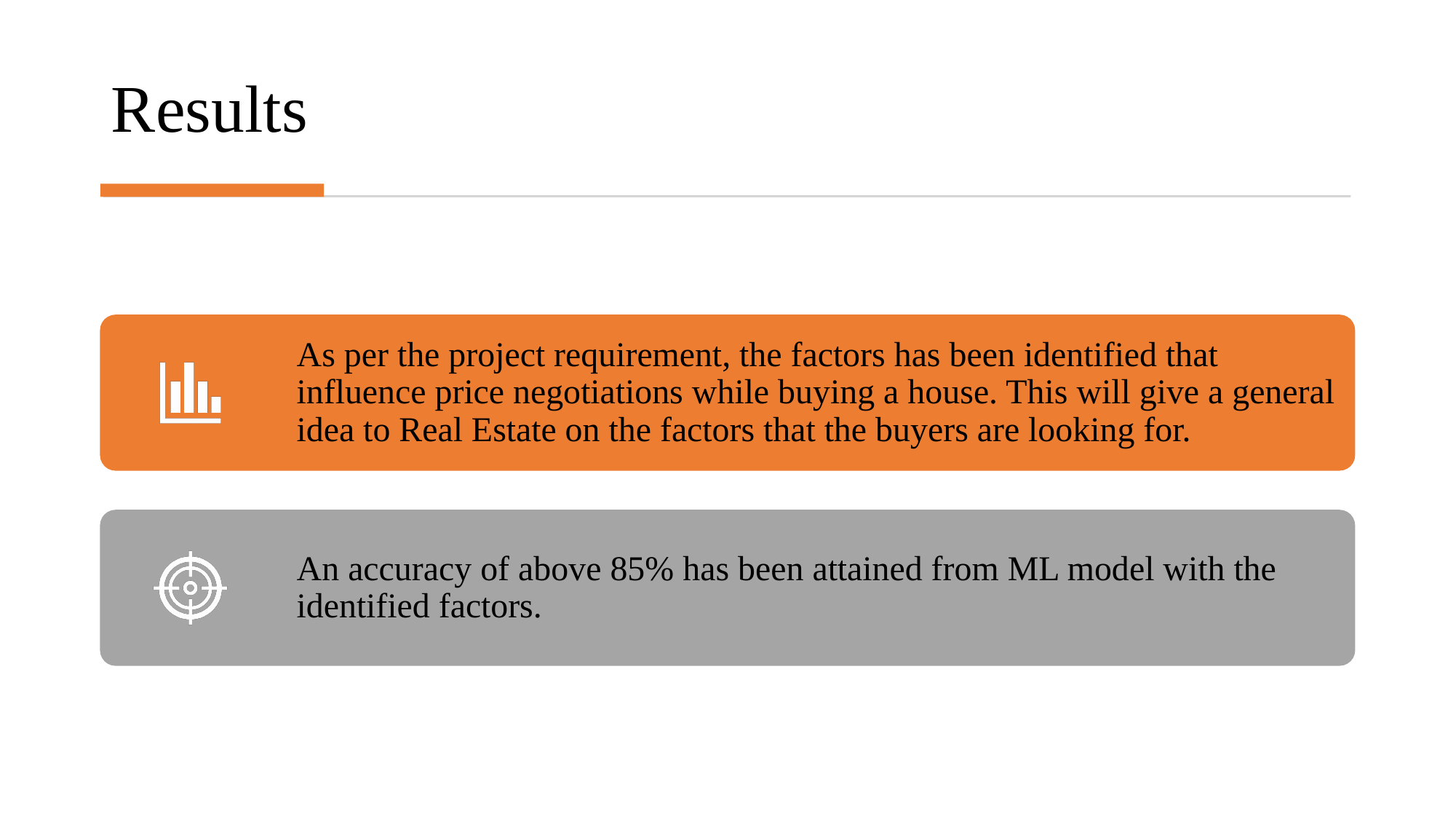

# Results

As per the project requirement, the factors has been identified that influence price negotiations while buying a house. This will give a general idea to Real Estate on the factors that the buyers are looking for.
An accuracy of above 85% has been attained from ML model with the identified factors.